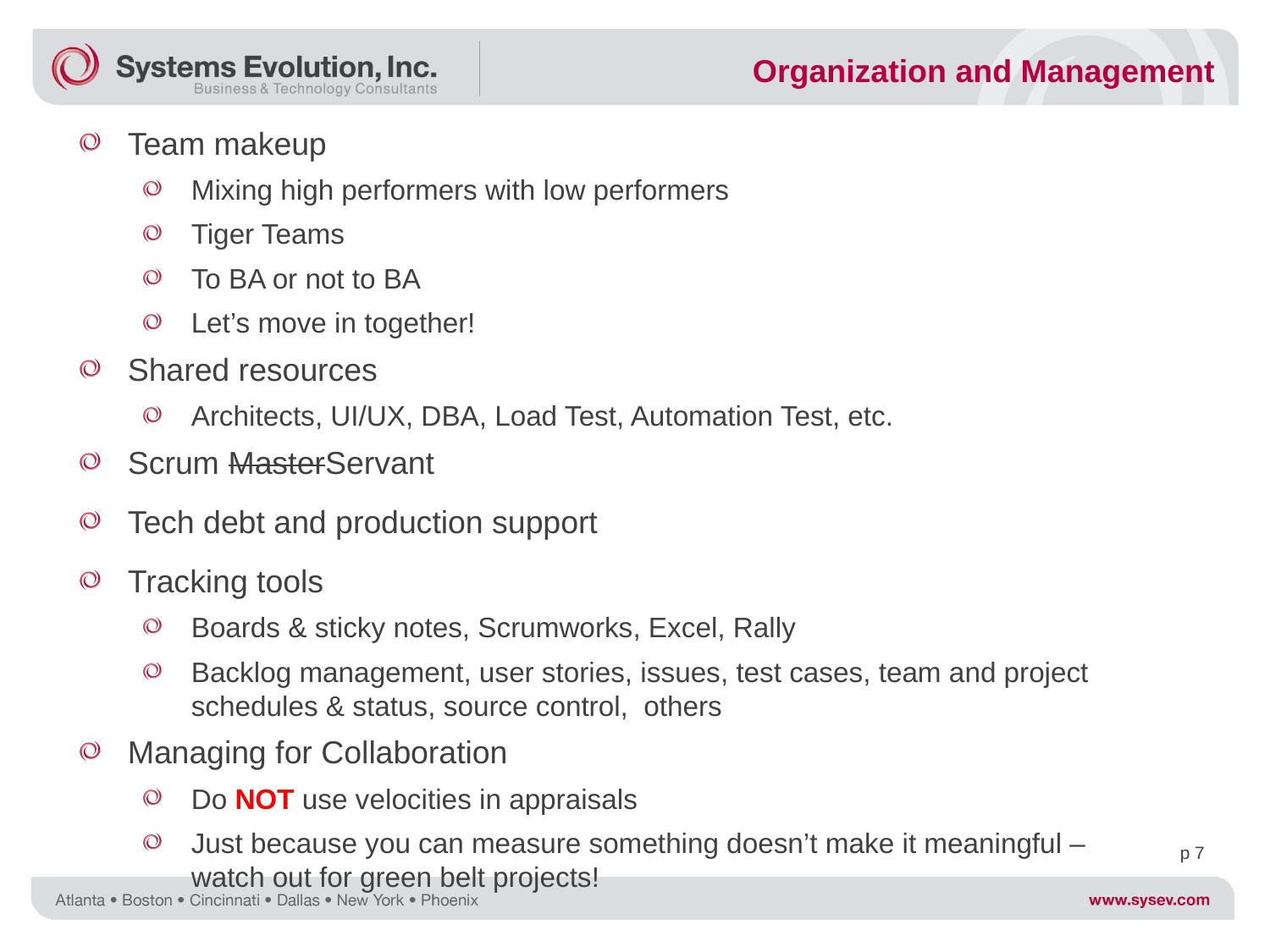

Organization and Management
Team makeup
Mixing high performers with low performers
Tiger Teams
To BA or not to BA
Let’s move in together!
Shared resources
Architects, UI/UX, DBA, Load Test, Automation Test, etc.
Scrum MasterServant
Tech debt and production support
Tracking tools
Boards & sticky notes, Scrumworks, Excel, Rally
Backlog management, user stories, issues, test cases, team and project schedules & status, source control,  others
Managing for Collaboration
Do NOT use velocities in appraisals
Just because you can measure something doesn’t make it meaningful – watch out for green belt projects!

p 7